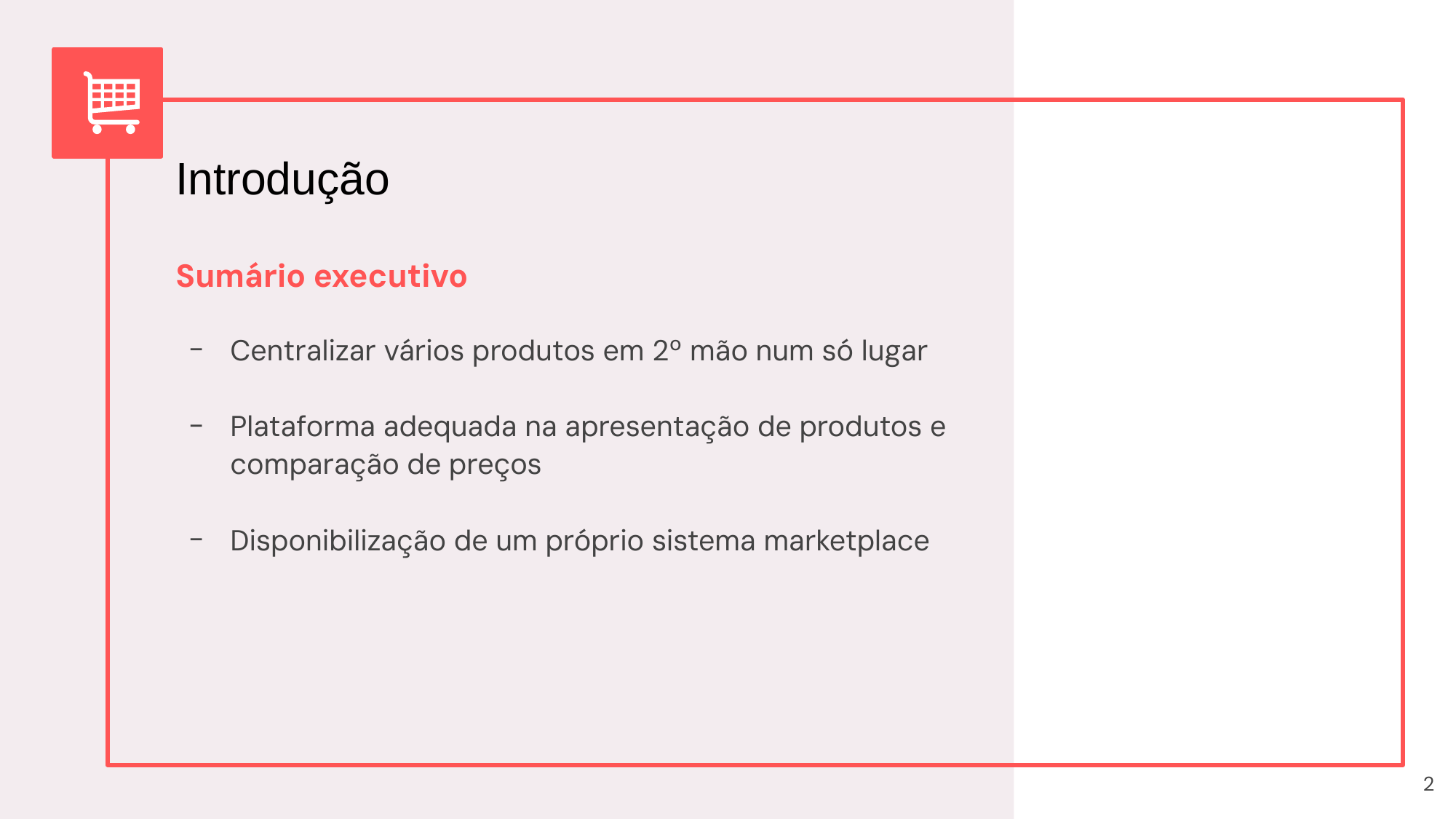

# Introdução
Sumário executivo
Centralizar vários produtos em 2º mão num só lugar

Plataforma adequada na apresentação de produtos e comparação de preços

Disponibilização de um próprio sistema marketplace

2